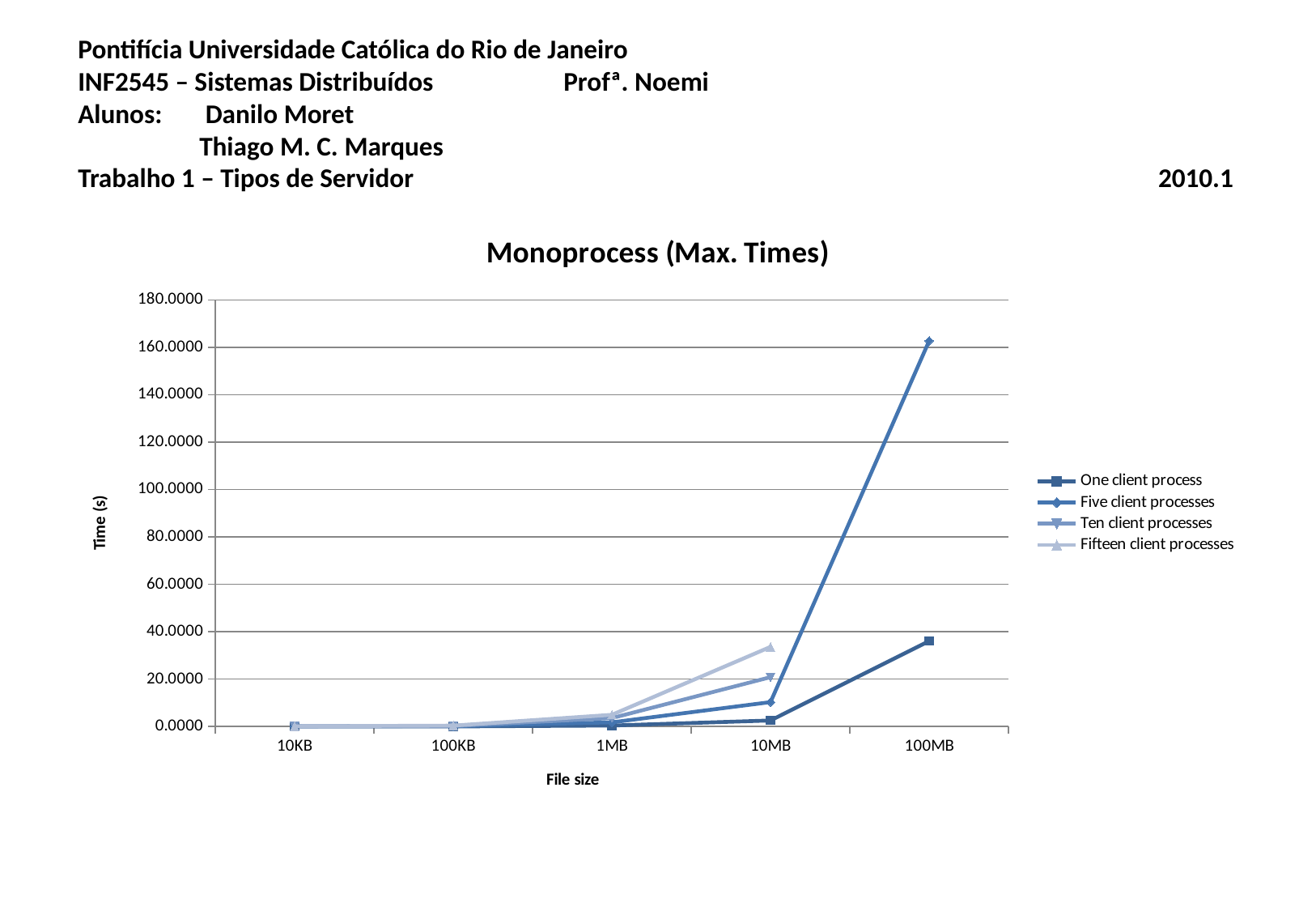

# Pontifícia Universidade Católica do Rio de Janeiro INF2545 – Sistemas Distribuídos		Profª. Noemi Alunos:	 Danilo Moret Thiago M. C. Marques Trabalho 1 – Tipos de Servidor						                  2010.1

### Chart: Monoprocess (Max. Times)

| Category | One client process | Five client processes | Ten client processes | Fifteen client processes |
|---|---|---|---|---|
| 10KB | 0.008808056513468466 | 0.115225156148275 | 0.06447745164235401 | 0.11224088668823334 |
| 100KB | 0.023829301198323664 | 0.11600995063781666 | 0.23735219637552998 | 0.3847576300303133 |
| 1MB | 0.41197864214579 | 1.7640364964803332 | 3.562440737088533 | 4.9616109583113 |
| 10MB | 2.5611866315206 | 10.2913300991056 | 20.826281388600666 | 33.61092067294633 |
| 100MB | 36.06085324287433 | 162.72489585876667 | None | None |